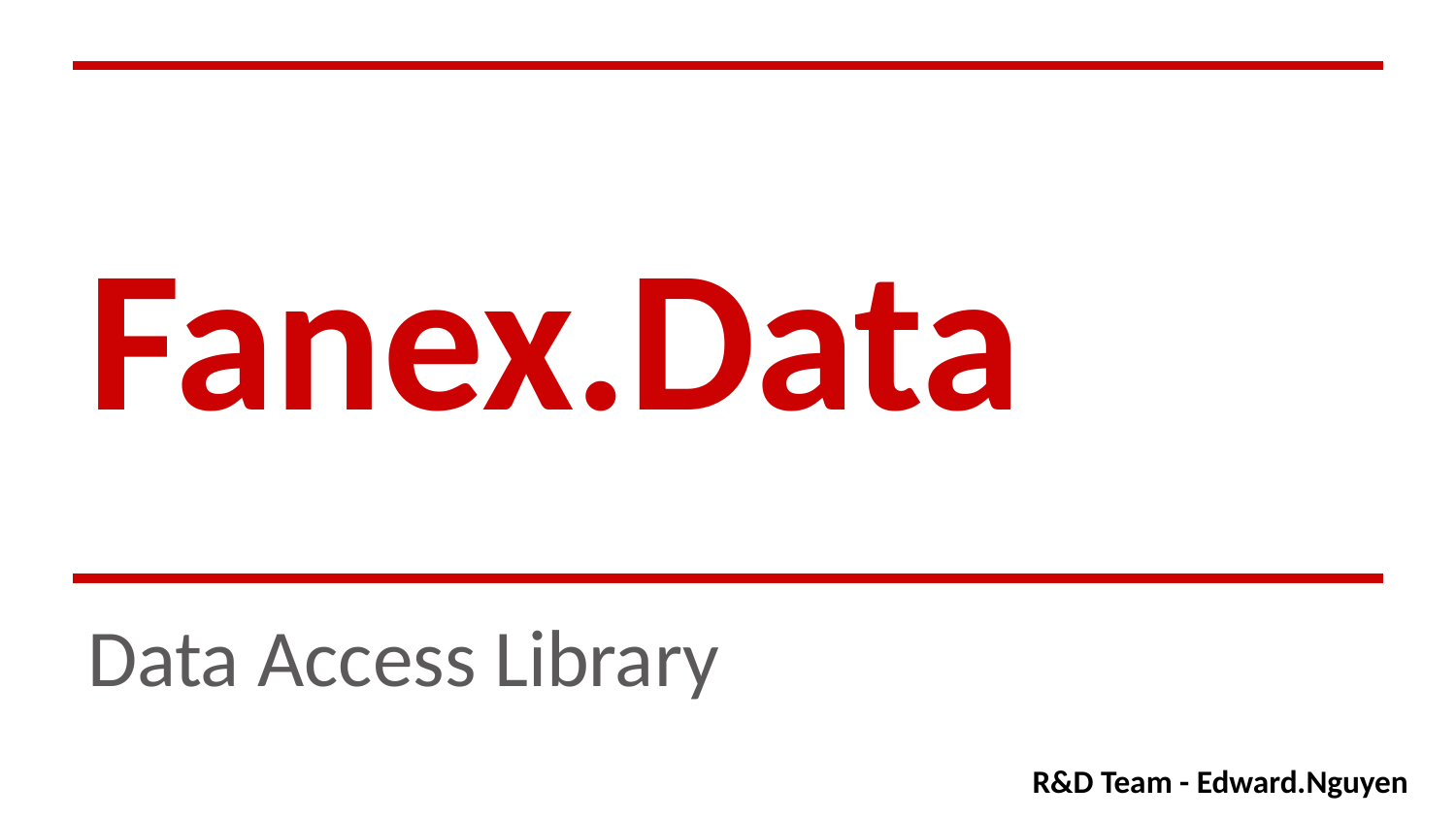

# Fanex.Data
Data Access Library
R&D Team - Edward.Nguyen